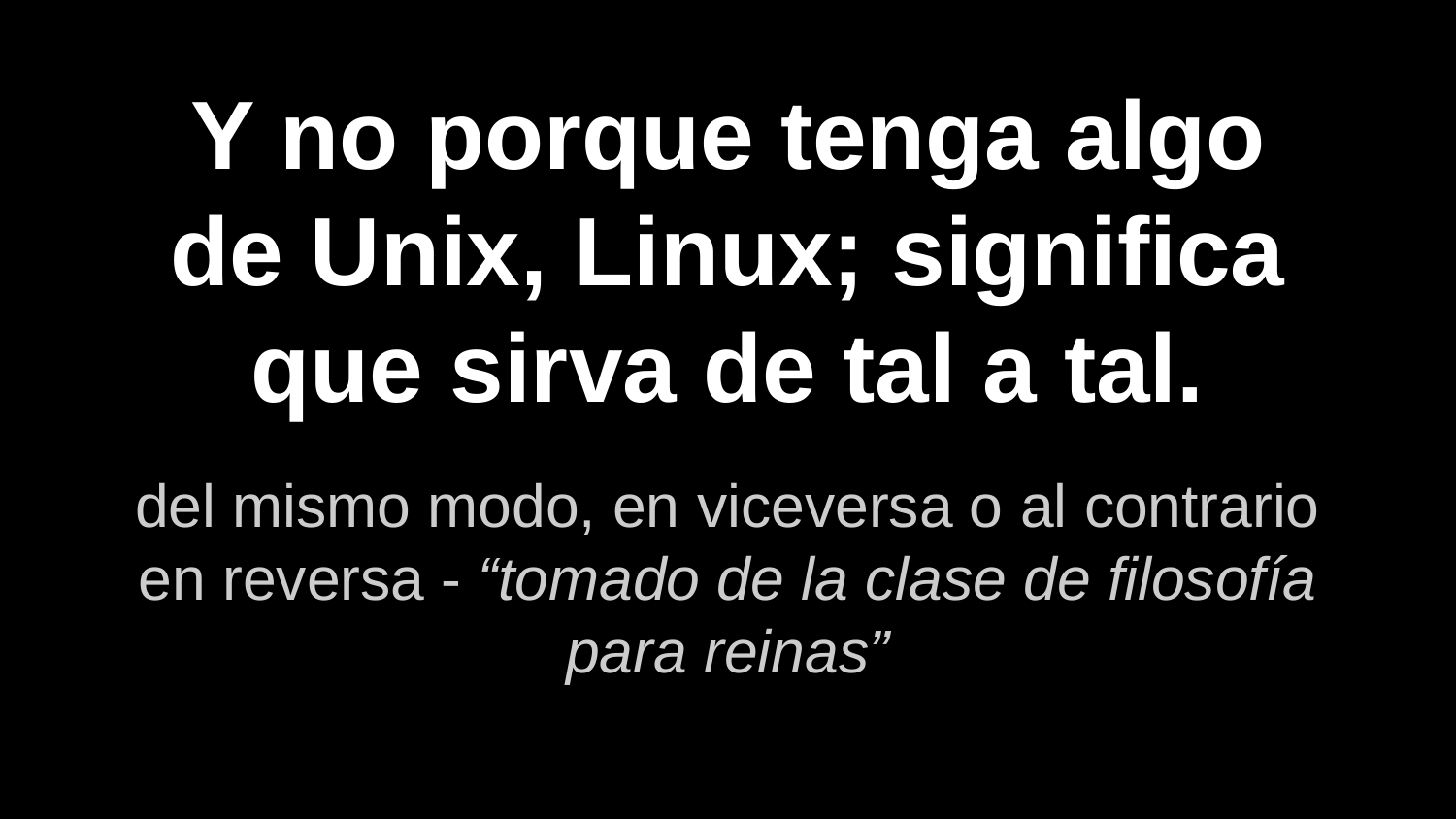

# Y no porque tenga algo de Unix, Linux; significa que sirva de tal a tal.
del mismo modo, en viceversa o al contrario en reversa - “tomado de la clase de filosofía para reinas”